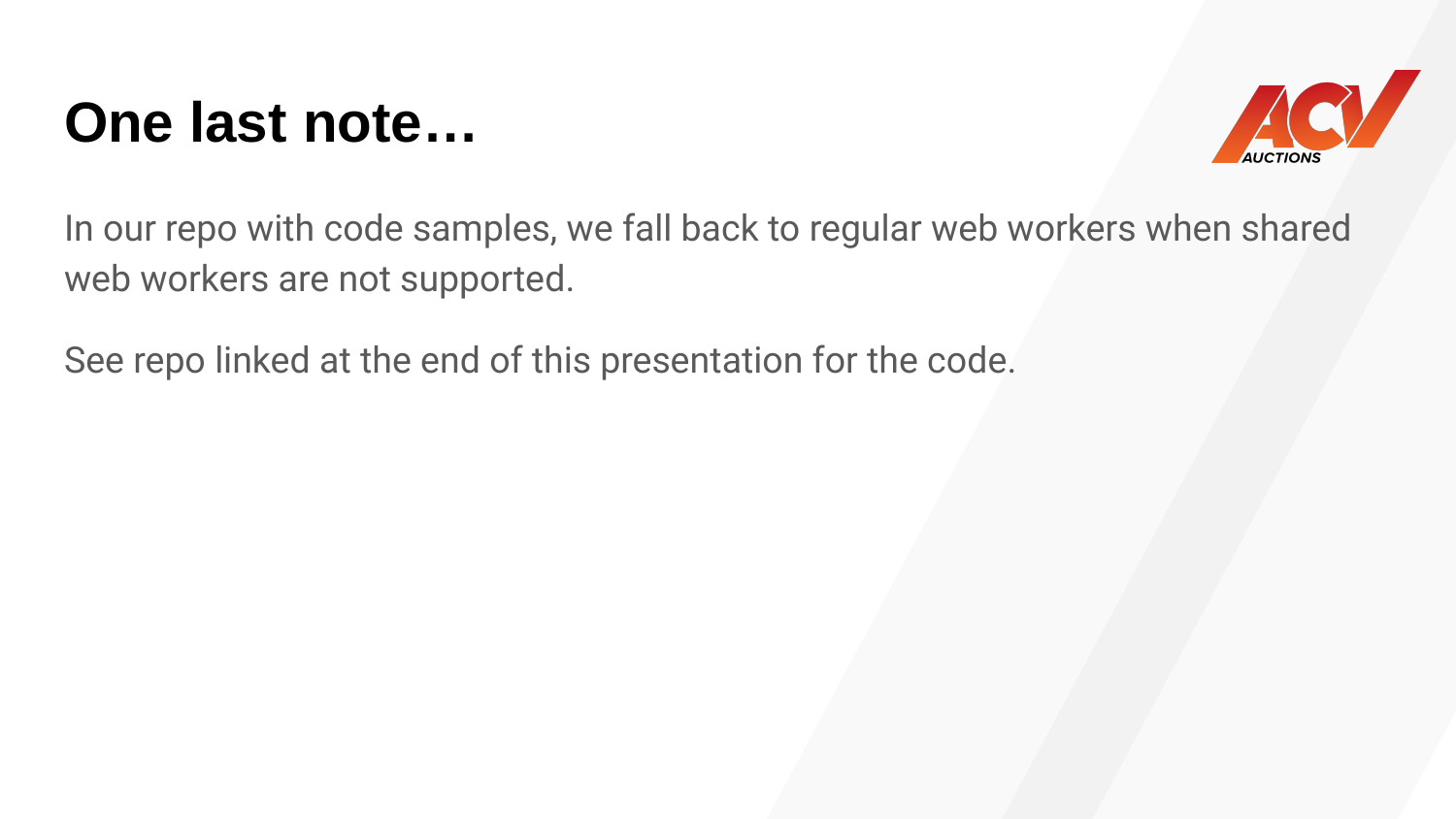

# One last note…
In our repo with code samples, we fall back to regular web workers when shared web workers are not supported.
See repo linked at the end of this presentation for the code.